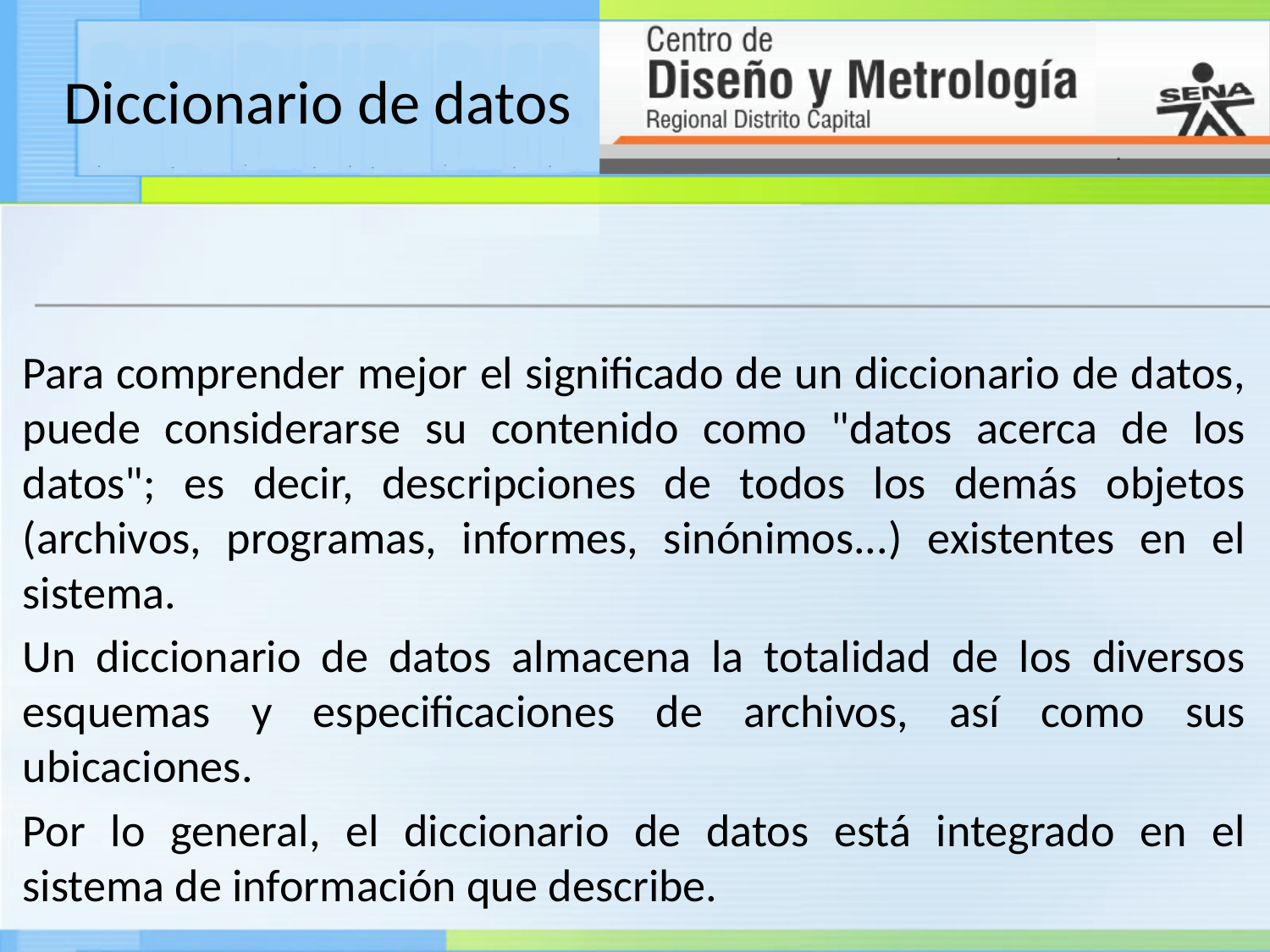

# Diccionario de datos

Para comprender mejor el significado de un diccionario de datos, puede considerarse su contenido como "datos acerca de los datos"; es decir, descripciones de todos los demás objetos (archivos, programas, informes, sinónimos...) existentes en el sistema.
Un diccionario de datos almacena la totalidad de los diversos esquemas y especificaciones de archivos, así como sus ubicaciones.
Por lo general, el diccionario de datos está integrado en el sistema de información que describe.